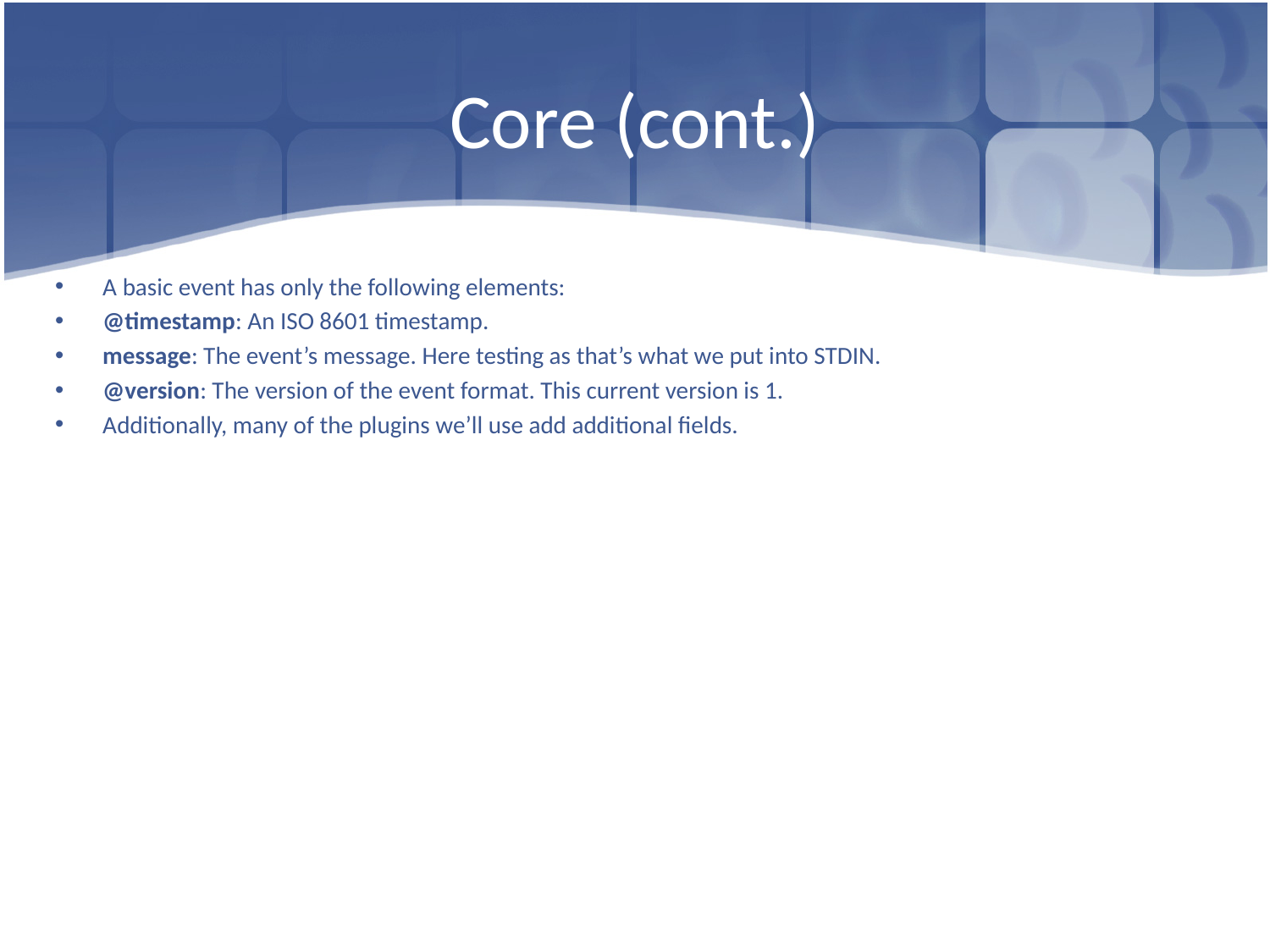

# Core (cont.)
A basic event has only the following elements:
@timestamp: An ISO 8601 timestamp.
message: The event’s message. Here testing as that’s what we put into STDIN.
@version: The version of the event format. This current version is 1.
Additionally, many of the plugins we’ll use add additional fields.